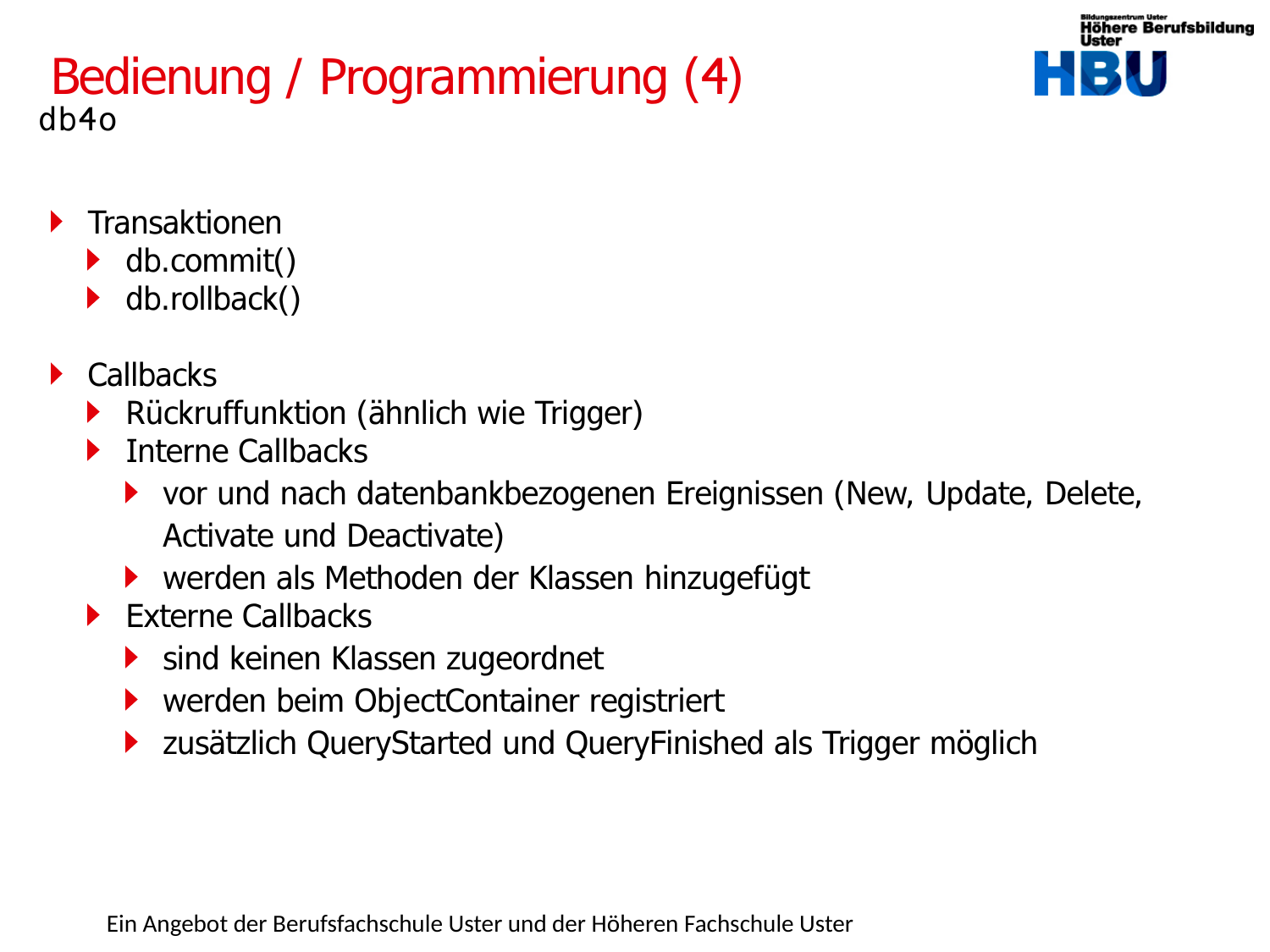

# Bedienung / Programmierung (4)
db4o
Transaktionen
db.commit()
db.rollback()

Callbacks
Rückruffunktion (ähnlich wie Trigger)
Interne Callbacks
vor und nach datenbankbezogenen Ereignissen (New, Update, Delete, Activate und Deactivate)
werden als Methoden der Klassen hinzugefügt
Externe Callbacks
sind keinen Klassen zugeordnet
werden beim ObjectContainer registriert
zusätzlich QueryStarted und QueryFinished als Trigger möglich